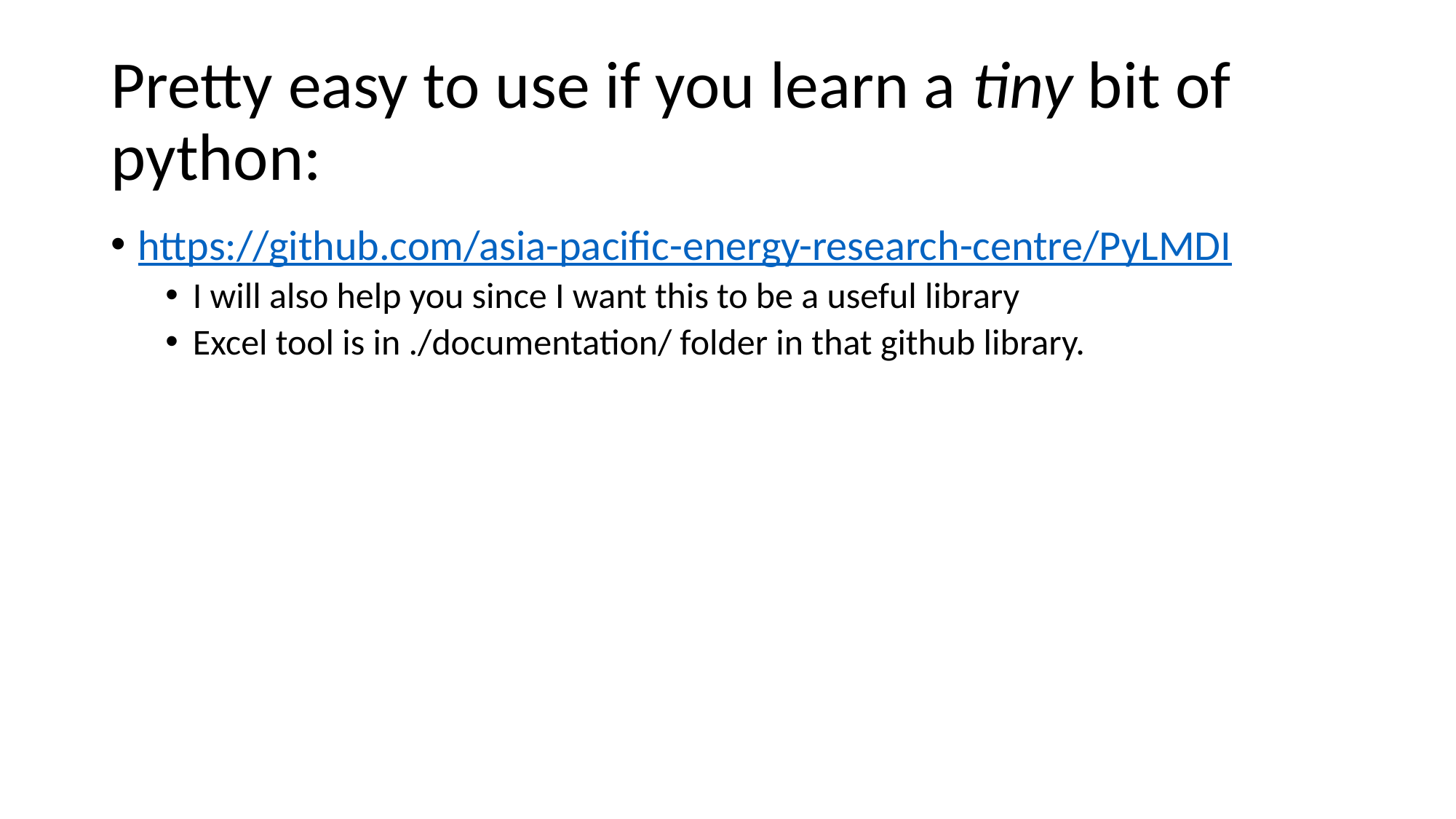

# Pretty easy to use if you learn a tiny bit of python:
https://github.com/asia-pacific-energy-research-centre/PyLMDI
I will also help you since I want this to be a useful library
Excel tool is in ./documentation/ folder in that github library.